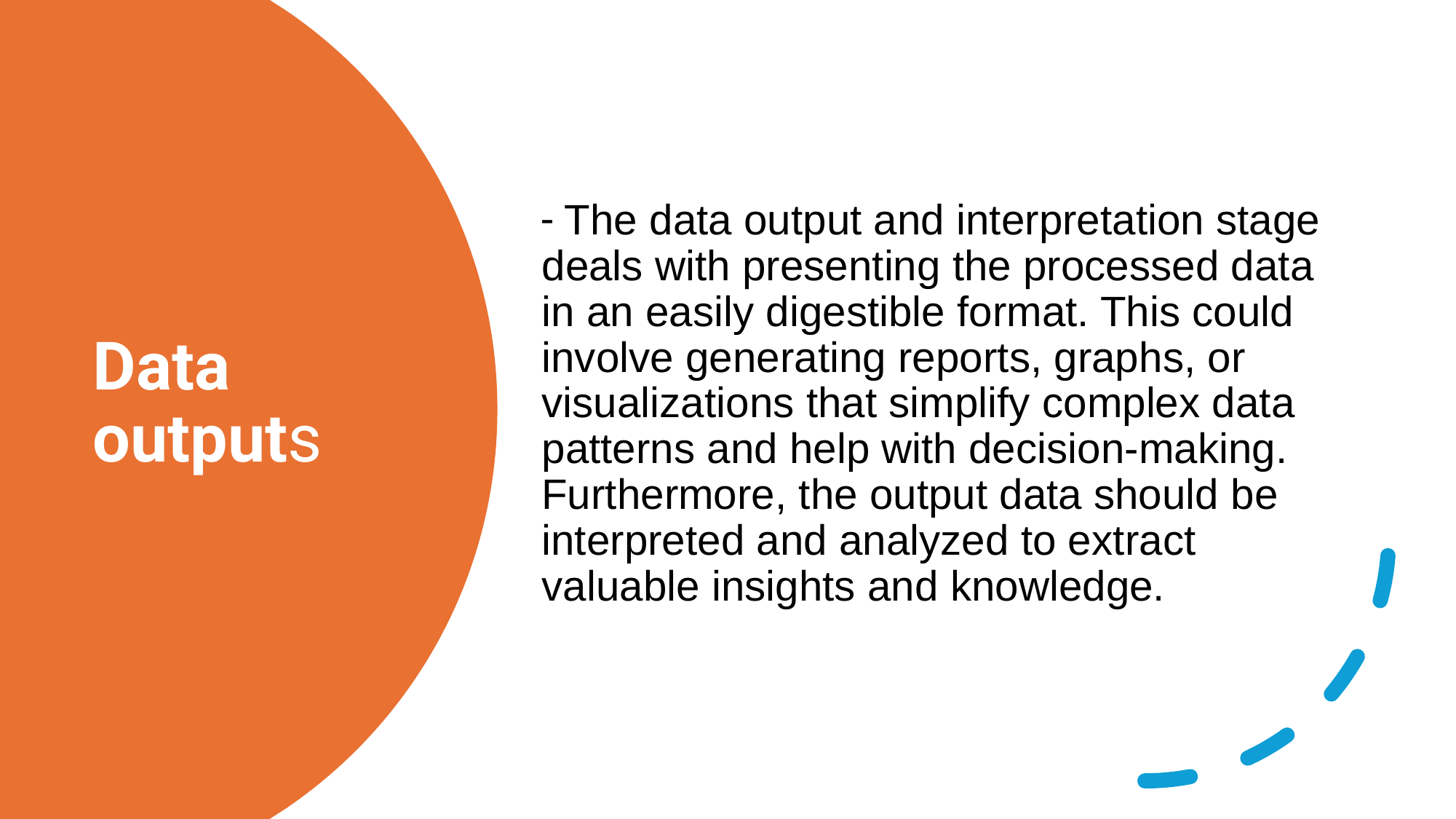

- The data output and interpretation stage deals with presenting the processed data in an easily digestible format. This could involve generating reports, graphs, or visualizations that simplify complex data patterns and help with decision-making. Furthermore, the output data should be interpreted and analyzed to extract valuable insights and knowledge.
# Data outputs